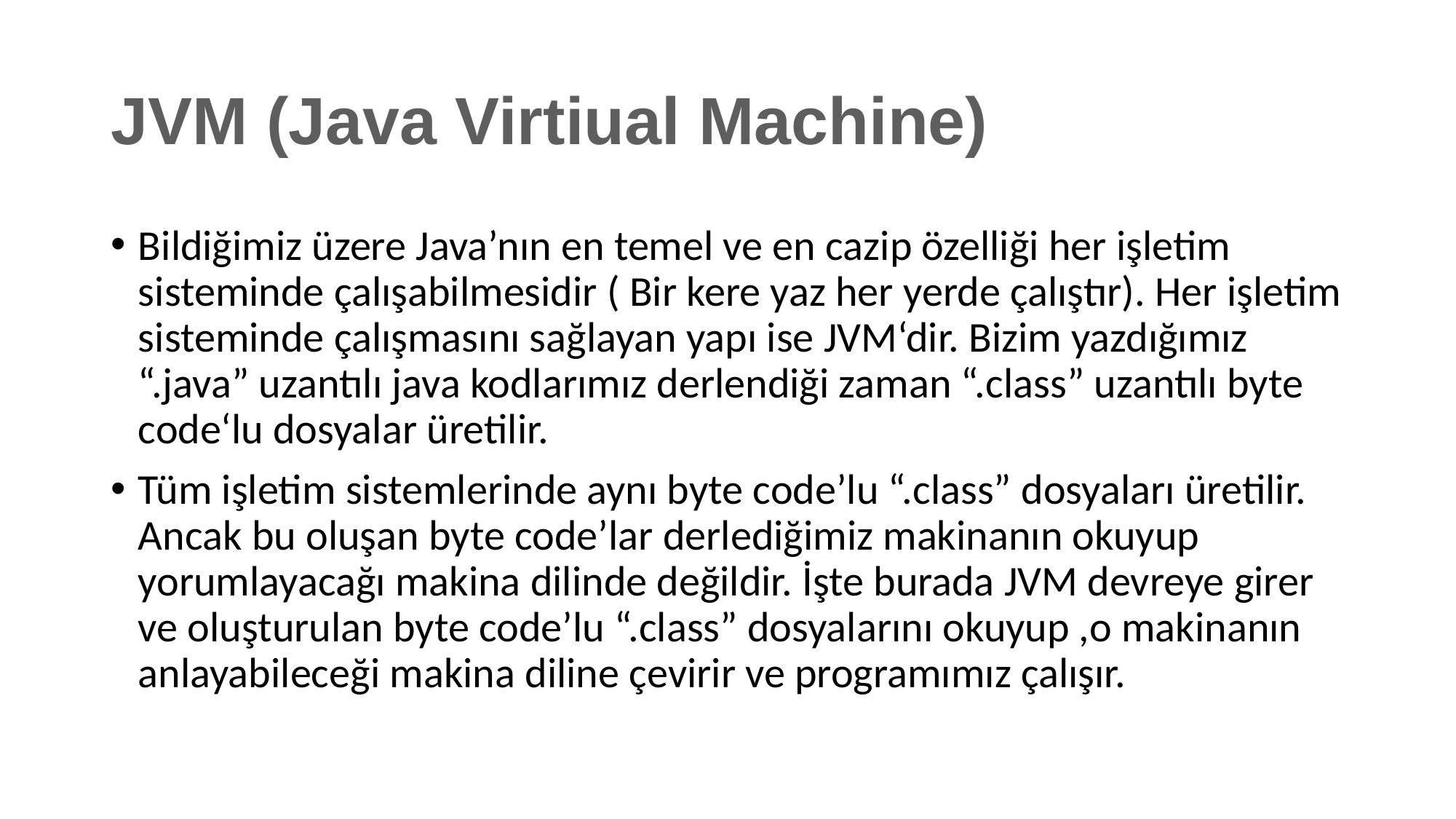

# JVM (Java Virtiual Machine)
Bildiğimiz üzere Java’nın en temel ve en cazip özelliği her işletim sisteminde çalışabilmesidir ( Bir kere yaz her yerde çalıştır). Her işletim sisteminde çalışmasını sağlayan yapı ise JVM‘dir. Bizim yazdığımız “.java” uzantılı java kodlarımız derlendiği zaman “.class” uzantılı byte code‘lu dosyalar üretilir.
Tüm işletim sistemlerinde aynı byte code’lu “.class” dosyaları üretilir. Ancak bu oluşan byte code’lar derlediğimiz makinanın okuyup yorumlayacağı makina dilinde değildir. İşte burada JVM devreye girer ve oluşturulan byte code’lu “.class” dosyalarını okuyup ,o makinanın anlayabileceği makina diline çevirir ve programımız çalışır.